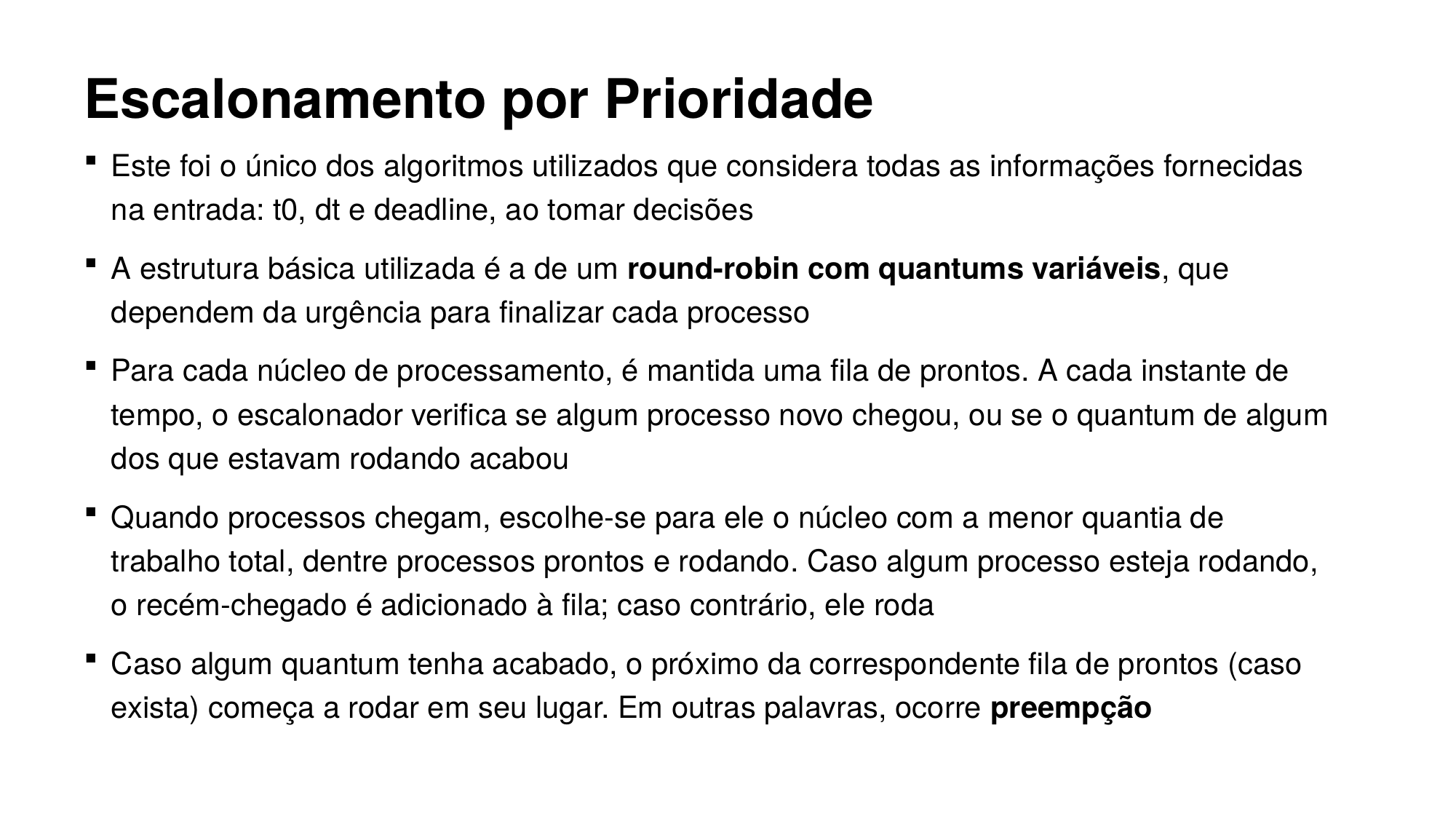

# Escalonamento por Prioridade
Este foi o único dos algoritmos utilizados que considera todas as informações fornecidas na entrada: t0, dt e deadline, ao tomar decisões
A estrutura básica utilizada é a de um round-robin com quantums variáveis, que dependem da urgência para finalizar cada processo
Para cada núcleo de processamento, é mantida uma fila de prontos. A cada instante de tempo, o escalonador verifica se algum processo novo chegou, ou se o quantum de algum dos que estavam rodando acabou
Quando processos chegam, escolhe-se para ele o núcleo com a menor quantia de trabalho total, dentre processos prontos e rodando. Caso algum processo esteja rodando, o recém-chegado é adicionado à fila; caso contrário, ele roda
Caso algum quantum tenha acabado, o próximo da correspondente fila de prontos (caso exista) começa a rodar em seu lugar. Em outras palavras, ocorre preempção